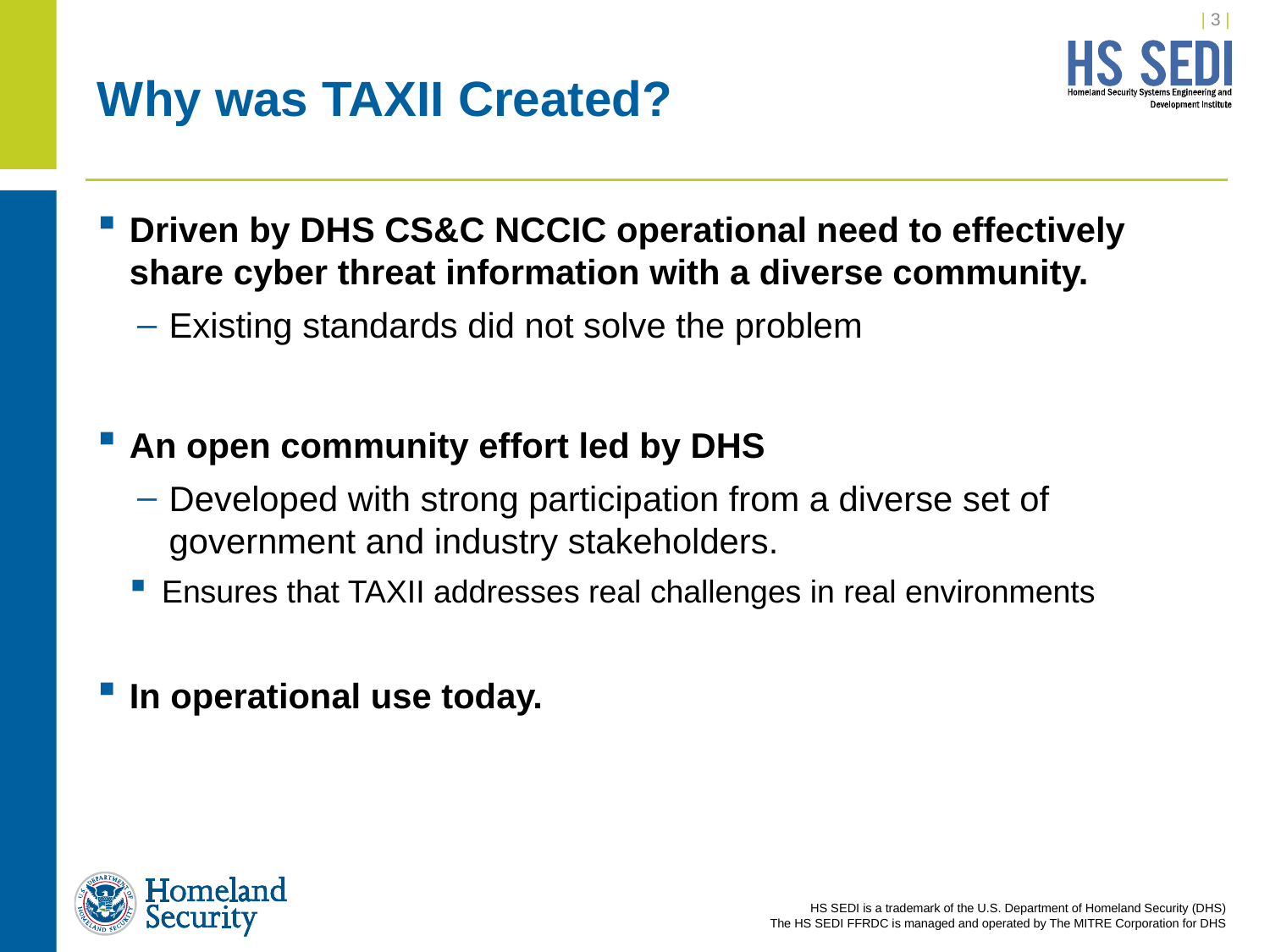

| 3 |
# Why was TAXII Created?
Driven by DHS CS&C NCCIC operational need to effectively share cyber threat information with a diverse community.
Existing standards did not solve the problem

An open community effort led by DHS
Developed with strong participation from a diverse set of government and industry stakeholders.
Ensures that TAXII addresses real challenges in real environments

In operational use today.